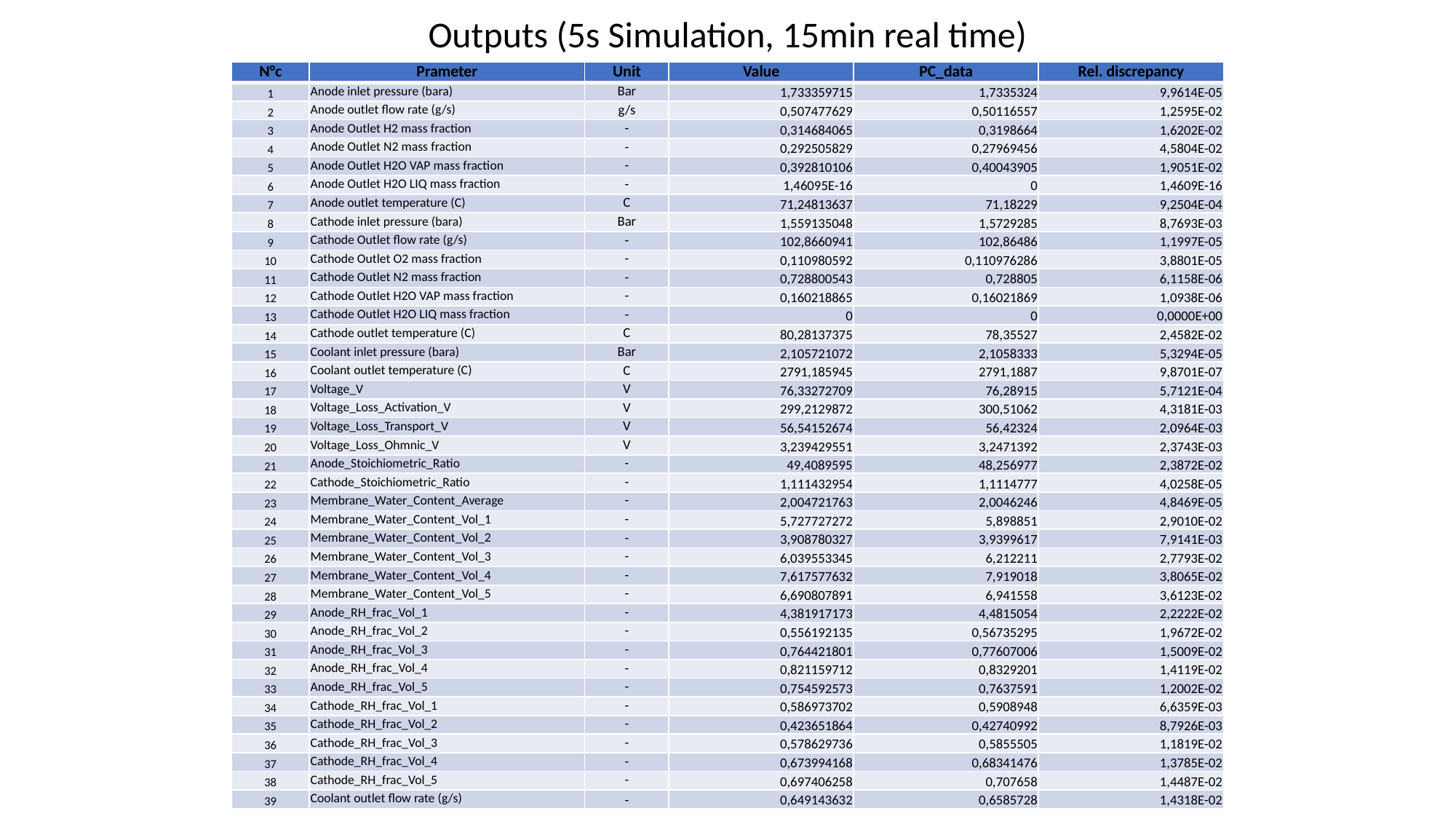

# Outputs (5s Simulation, 15min real time)
| N°c | Prameter | Unit | Value | PC\_data | Rel. discrepancy |
| --- | --- | --- | --- | --- | --- |
| 1 | Anode inlet pressure (bara) | Bar | 1,733359715 | 1,7335324 | 9,9614E-05 |
| 2 | Anode outlet flow rate (g/s) | g/s | 0,507477629 | 0,50116557 | 1,2595E-02 |
| 3 | Anode Outlet H2 mass fraction | - | 0,314684065 | 0,3198664 | 1,6202E-02 |
| 4 | Anode Outlet N2 mass fraction | - | 0,292505829 | 0,27969456 | 4,5804E-02 |
| 5 | Anode Outlet H2O VAP mass fraction | - | 0,392810106 | 0,40043905 | 1,9051E-02 |
| 6 | Anode Outlet H2O LIQ mass fraction | - | 1,46095E-16 | 0 | 1,4609E-16 |
| 7 | Anode outlet temperature (C) | C | 71,24813637 | 71,18229 | 9,2504E-04 |
| 8 | Cathode inlet pressure (bara) | Bar | 1,559135048 | 1,5729285 | 8,7693E-03 |
| 9 | Cathode Outlet flow rate (g/s) | - | 102,8660941 | 102,86486 | 1,1997E-05 |
| 10 | Cathode Outlet O2 mass fraction | - | 0,110980592 | 0,110976286 | 3,8801E-05 |
| 11 | Cathode Outlet N2 mass fraction | - | 0,728800543 | 0,728805 | 6,1158E-06 |
| 12 | Cathode Outlet H2O VAP mass fraction | - | 0,160218865 | 0,16021869 | 1,0938E-06 |
| 13 | Cathode Outlet H2O LIQ mass fraction | - | 0 | 0 | 0,0000E+00 |
| 14 | Cathode outlet temperature (C) | C | 80,28137375 | 78,35527 | 2,4582E-02 |
| 15 | Coolant inlet pressure (bara) | Bar | 2,105721072 | 2,1058333 | 5,3294E-05 |
| 16 | Coolant outlet temperature (C) | C | 2791,185945 | 2791,1887 | 9,8701E-07 |
| 17 | Voltage\_V | V | 76,33272709 | 76,28915 | 5,7121E-04 |
| 18 | Voltage\_Loss\_Activation\_V | V | 299,2129872 | 300,51062 | 4,3181E-03 |
| 19 | Voltage\_Loss\_Transport\_V | V | 56,54152674 | 56,42324 | 2,0964E-03 |
| 20 | Voltage\_Loss\_Ohmnic\_V | V | 3,239429551 | 3,2471392 | 2,3743E-03 |
| 21 | Anode\_Stoichiometric\_Ratio | - | 49,4089595 | 48,256977 | 2,3872E-02 |
| 22 | Cathode\_Stoichiometric\_Ratio | - | 1,111432954 | 1,1114777 | 4,0258E-05 |
| 23 | Membrane\_Water\_Content\_Average | - | 2,004721763 | 2,0046246 | 4,8469E-05 |
| 24 | Membrane\_Water\_Content\_Vol\_1 | - | 5,727727272 | 5,898851 | 2,9010E-02 |
| 25 | Membrane\_Water\_Content\_Vol\_2 | - | 3,908780327 | 3,9399617 | 7,9141E-03 |
| 26 | Membrane\_Water\_Content\_Vol\_3 | - | 6,039553345 | 6,212211 | 2,7793E-02 |
| 27 | Membrane\_Water\_Content\_Vol\_4 | - | 7,617577632 | 7,919018 | 3,8065E-02 |
| 28 | Membrane\_Water\_Content\_Vol\_5 | - | 6,690807891 | 6,941558 | 3,6123E-02 |
| 29 | Anode\_RH\_frac\_Vol\_1 | - | 4,381917173 | 4,4815054 | 2,2222E-02 |
| 30 | Anode\_RH\_frac\_Vol\_2 | - | 0,556192135 | 0,56735295 | 1,9672E-02 |
| 31 | Anode\_RH\_frac\_Vol\_3 | - | 0,764421801 | 0,77607006 | 1,5009E-02 |
| 32 | Anode\_RH\_frac\_Vol\_4 | - | 0,821159712 | 0,8329201 | 1,4119E-02 |
| 33 | Anode\_RH\_frac\_Vol\_5 | - | 0,754592573 | 0,7637591 | 1,2002E-02 |
| 34 | Cathode\_RH\_frac\_Vol\_1 | - | 0,586973702 | 0,5908948 | 6,6359E-03 |
| 35 | Cathode\_RH\_frac\_Vol\_2 | - | 0,423651864 | 0,42740992 | 8,7926E-03 |
| 36 | Cathode\_RH\_frac\_Vol\_3 | - | 0,578629736 | 0,5855505 | 1,1819E-02 |
| 37 | Cathode\_RH\_frac\_Vol\_4 | - | 0,673994168 | 0,68341476 | 1,3785E-02 |
| 38 | Cathode\_RH\_frac\_Vol\_5 | - | 0,697406258 | 0,707658 | 1,4487E-02 |
| 39 | Coolant outlet flow rate (g/s) | - | 0,649143632 | 0,6585728 | 1,4318E-02 |